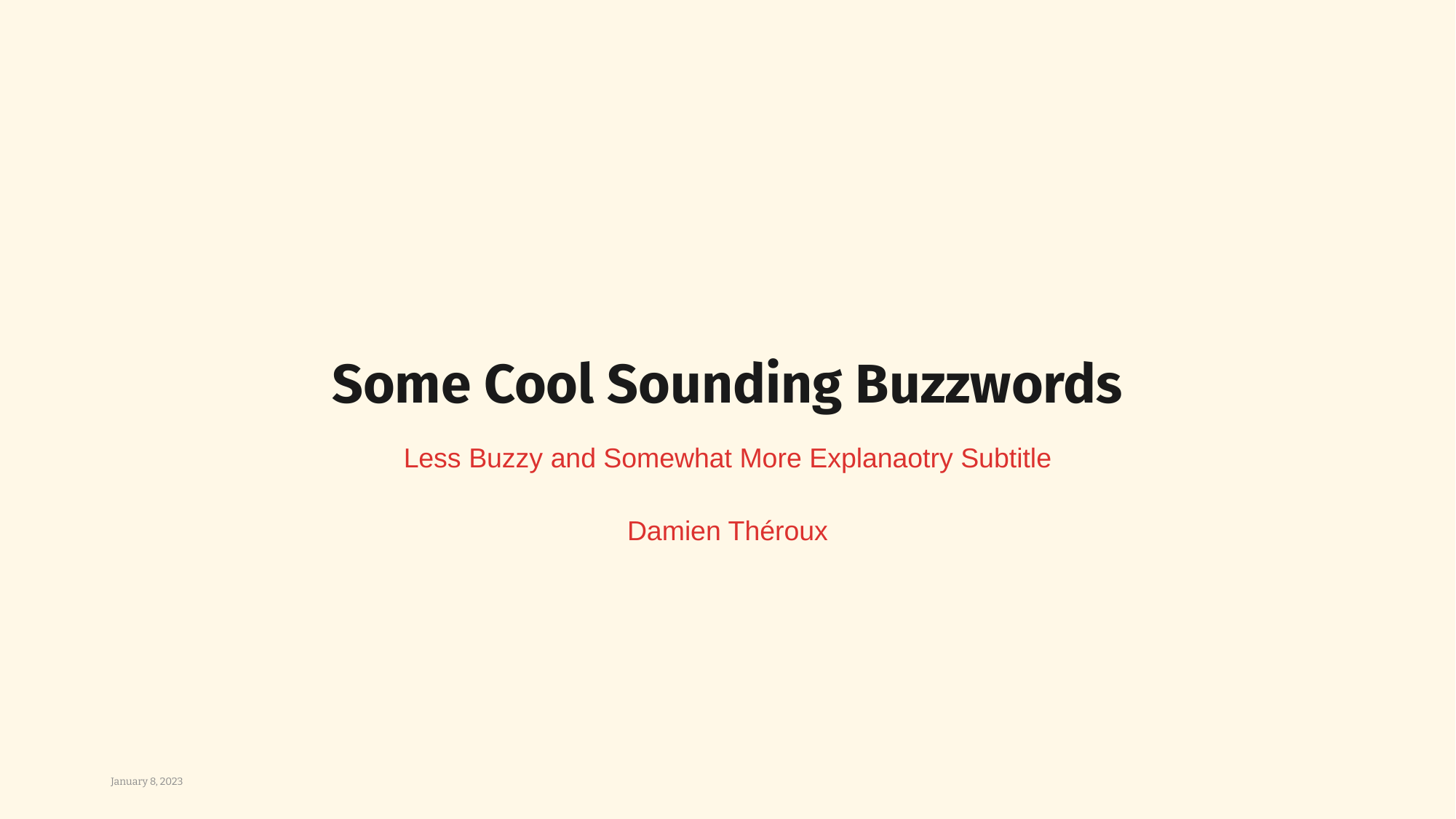

# Some Cool Sounding Buzzwords
Less Buzzy and Somewhat More Explanaotry Subtitle
Damien Théroux
January 8, 2023